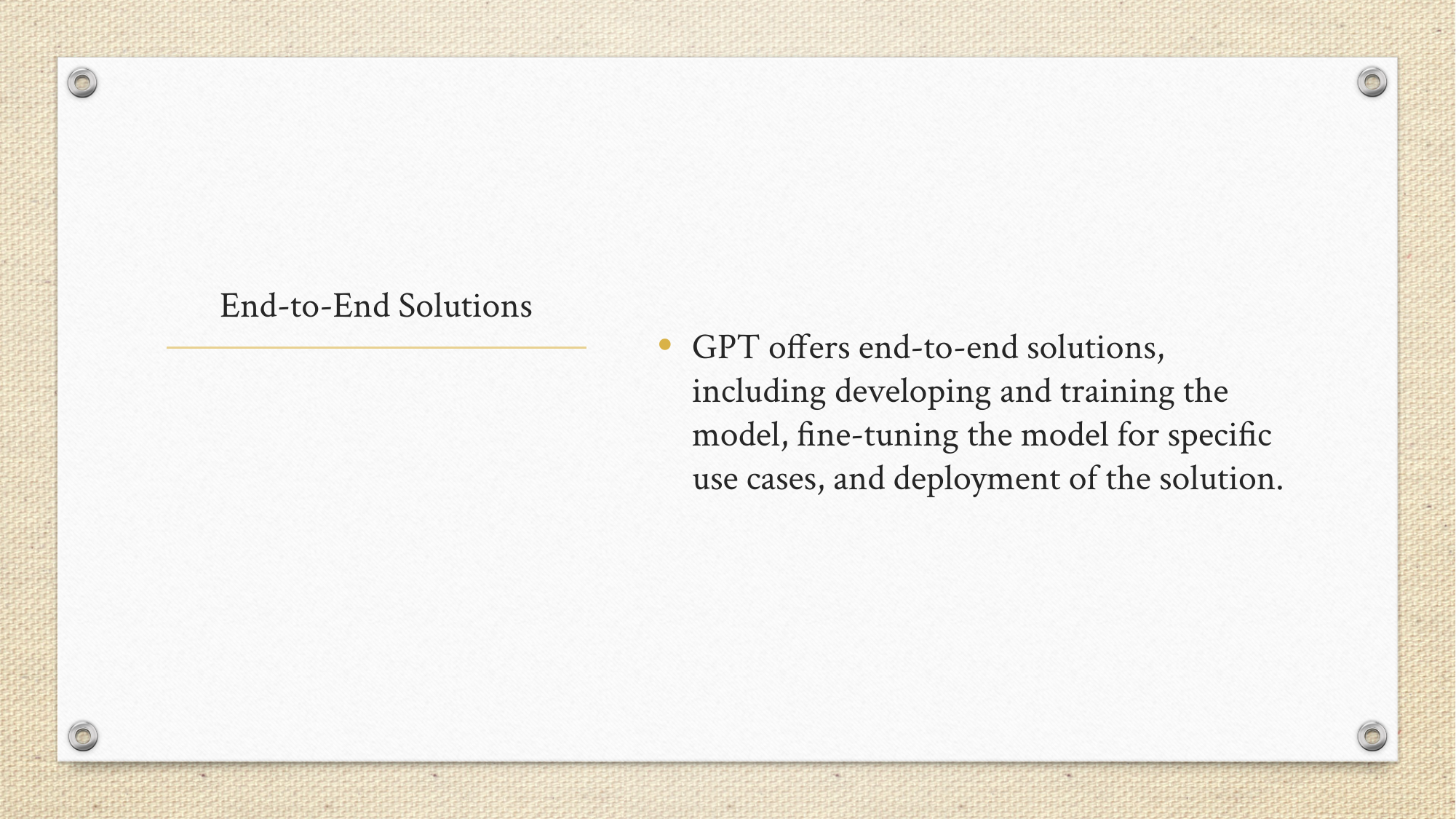

GPT offers end-to-end solutions, including developing and training the model, fine-tuning the model for specific use cases, and deployment of the solution.
# End-to-End Solutions